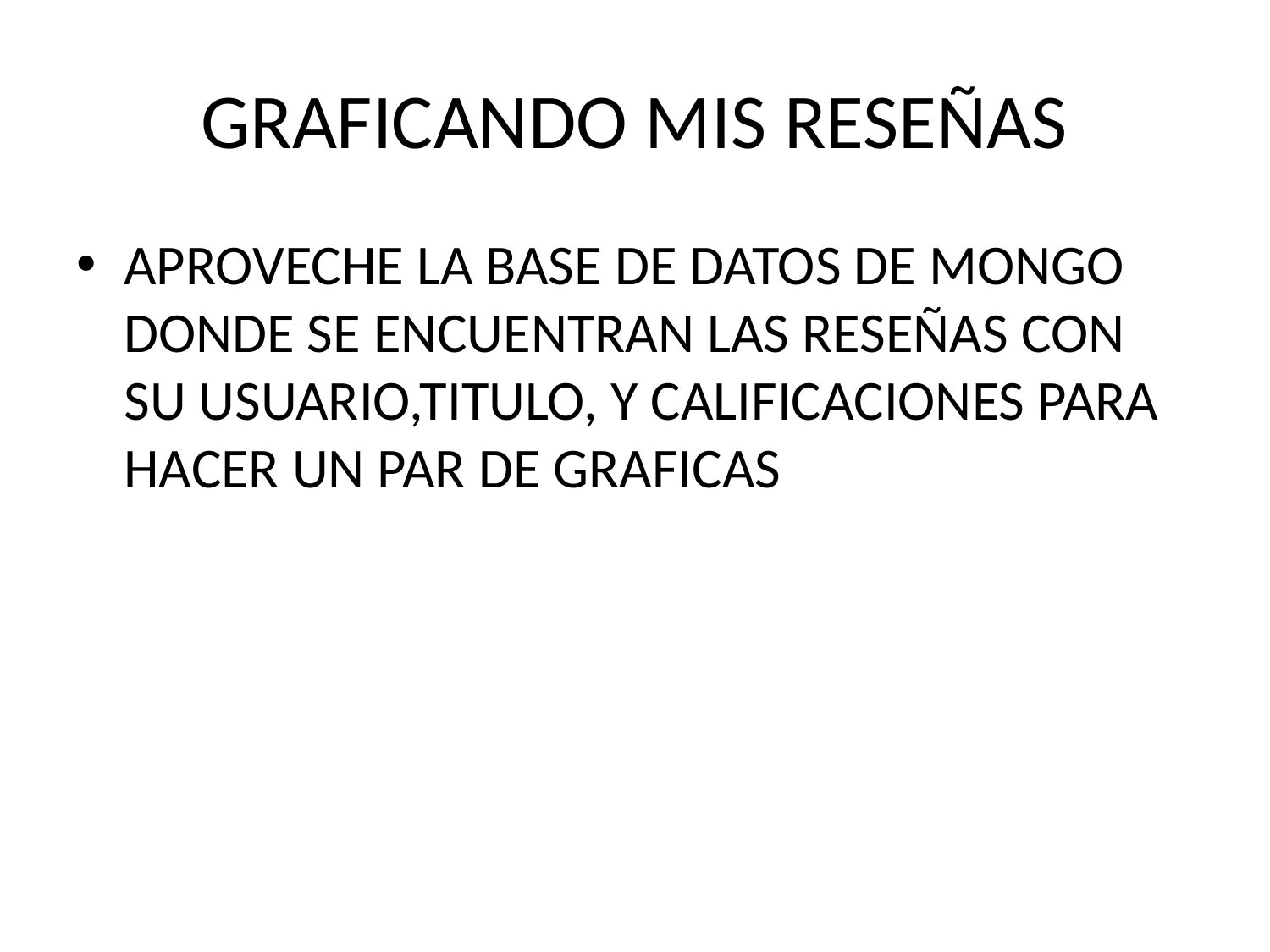

# GRAFICANDO MIS RESEÑAS
APROVECHE LA BASE DE DATOS DE MONGO DONDE SE ENCUENTRAN LAS RESEÑAS CON SU USUARIO,TITULO, Y CALIFICACIONES PARA HACER UN PAR DE GRAFICAS